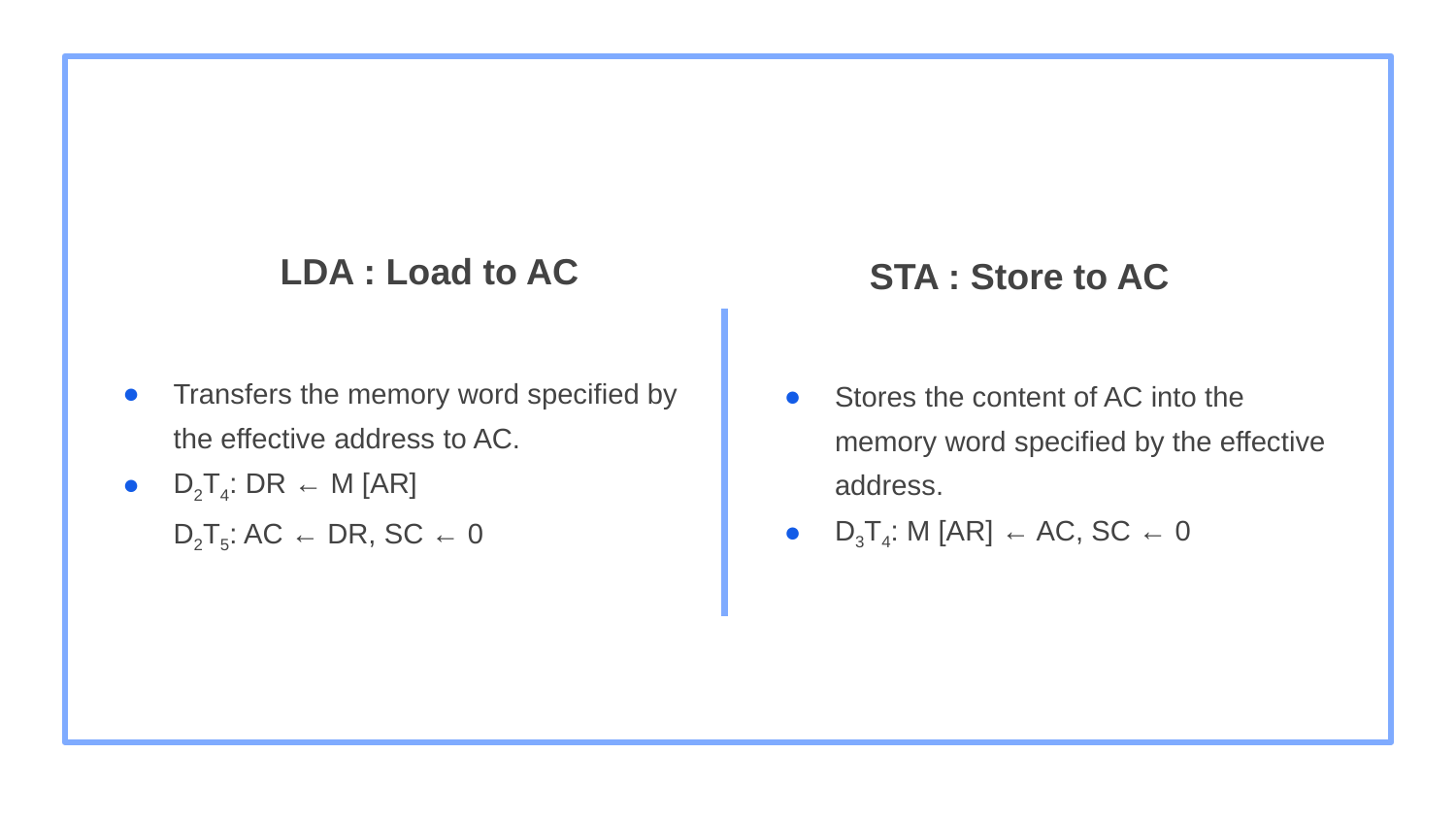

# LDA : Load to AC
STA : Store to AC
Transfers the memory word specified by the effective address to AC.
D2T4: DR ← M [AR]
D2T5: AC ← DR, SC ← 0
Stores the content of AC into the memory word specified by the effective address.
D3T4: M [AR] ← AC, SC ← 0